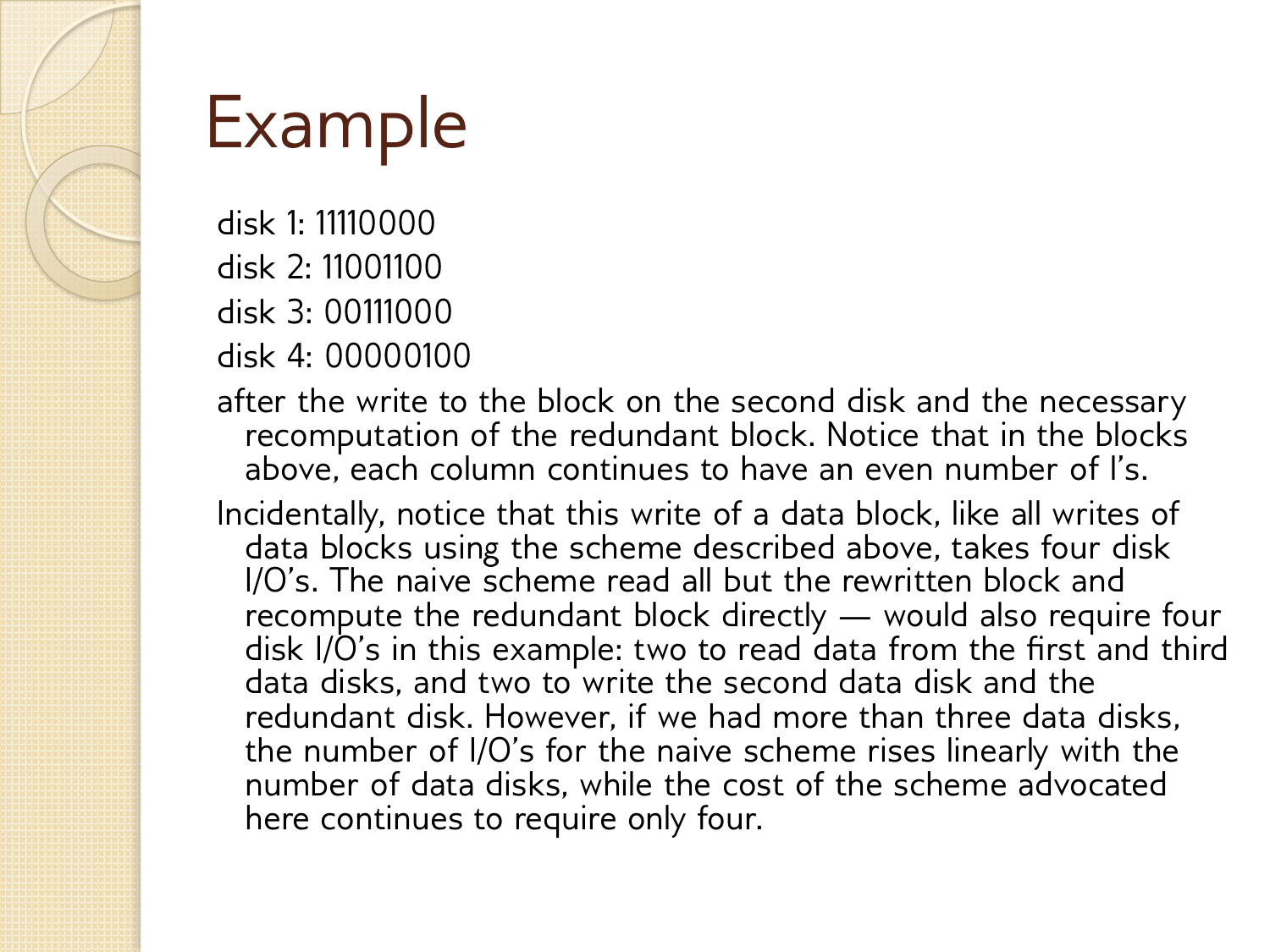

# Example
disk 1: 11110000
disk 2: 11001100
disk 3: 00111000
disk 4: 00000100
after the write to the block on the second disk and the necessary recomputation of the redundant block. Notice that in the blocks above, each column continues to have an even number of l’s.
Incidentally, notice that this write of a data block, like all writes of data blocks using the scheme described above, takes four disk I/O’s. The naive scheme read all but the rewritten block and recompute the redundant block directly — would also require four disk I/O’s in this example: two to read data from the first and third data disks, and two to write the second data disk and the redundant disk. However, if we had more than three data disks, the number of I/O’s for the naive scheme rises linearly with the number of data disks, while the cost of the scheme advocated here continues to require only four.